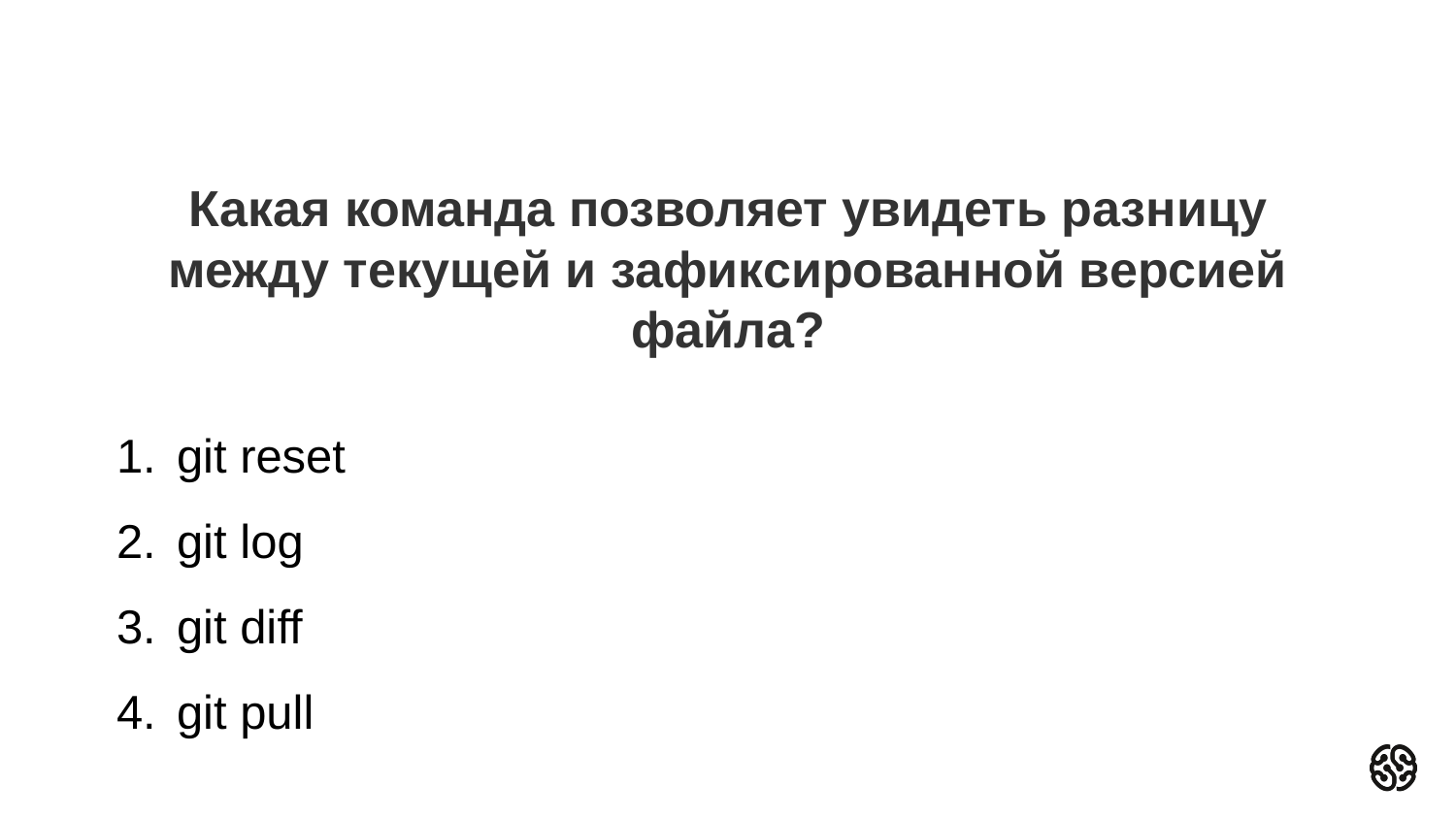

# Какая команда позволяет увидеть разницу между текущей и зафиксированной версией файла?
git reset
git log
git diff
git pull